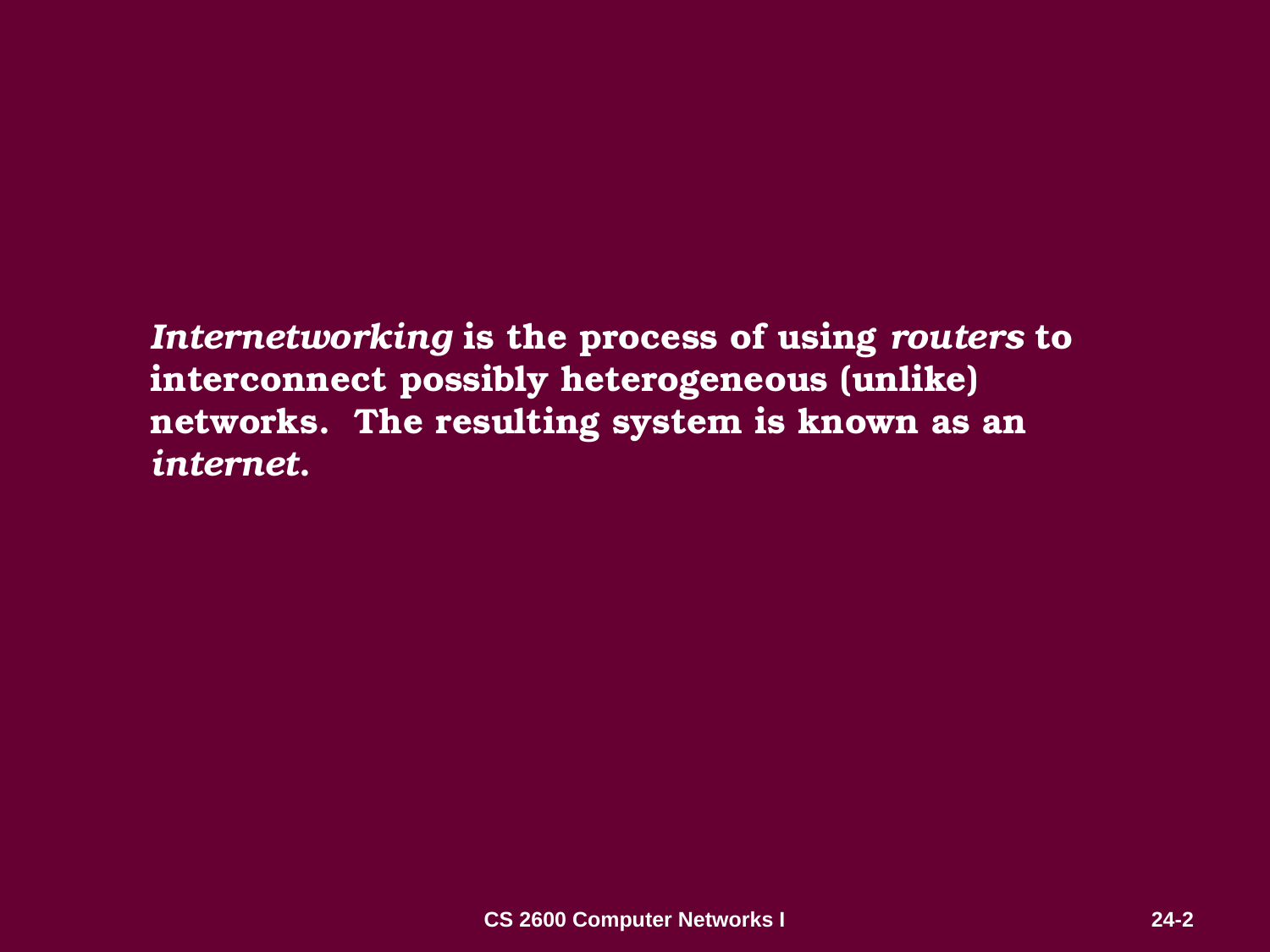

# Internetworking is the process of using routers to interconnect possibly heterogeneous (unlike) networks.  The resulting system is known as an internet.
CS 2600 Computer Networks I
24-2